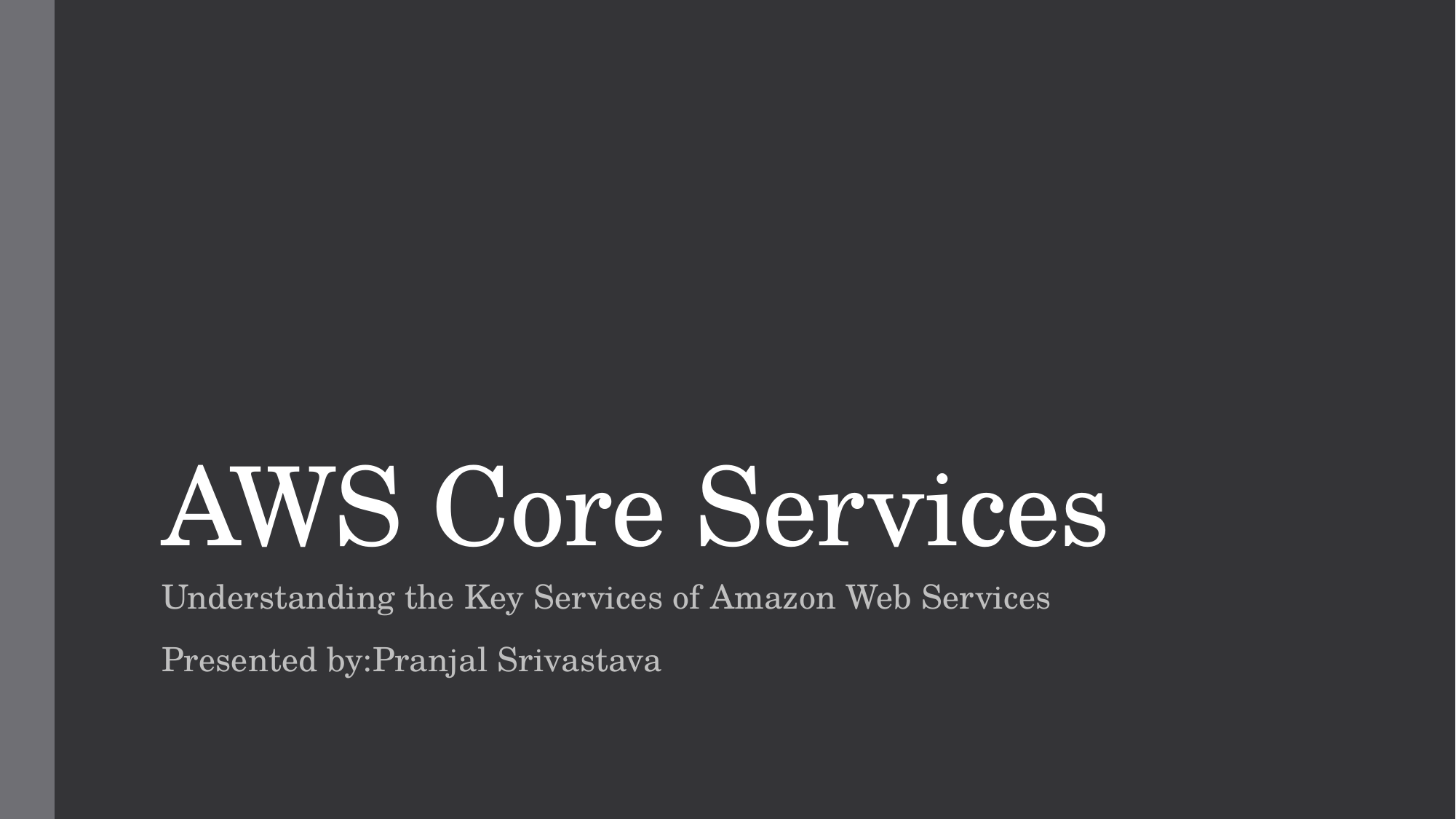

# AWS Core Services
Understanding the Key Services of Amazon Web Services
Presented by:Pranjal Srivastava